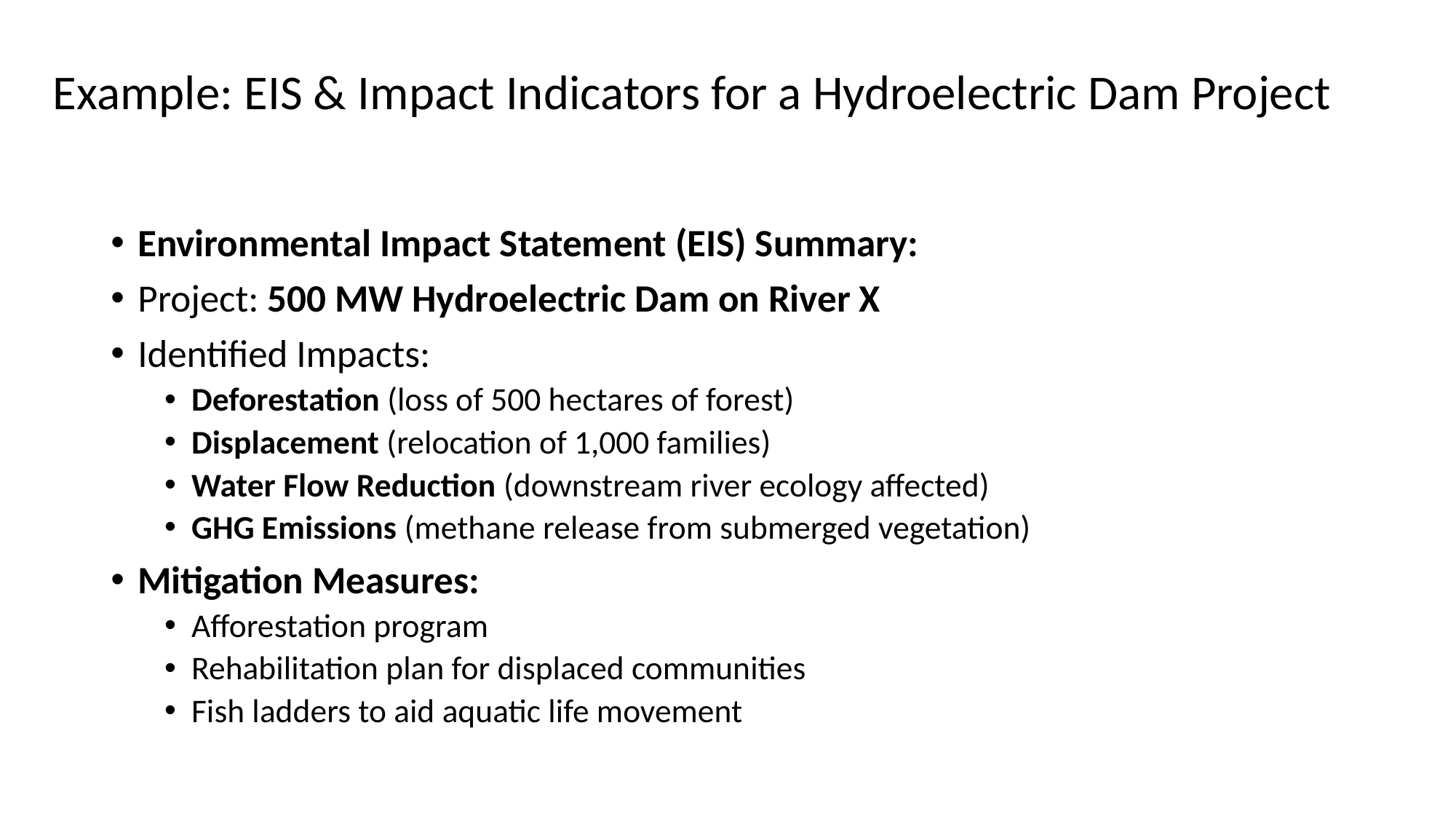

# Example: EIS & Impact Indicators for a Hydroelectric Dam Project
Environmental Impact Statement (EIS) Summary:
Project: 500 MW Hydroelectric Dam on River X
Identified Impacts:
Deforestation (loss of 500 hectares of forest)
Displacement (relocation of 1,000 families)
Water Flow Reduction (downstream river ecology affected)
GHG Emissions (methane release from submerged vegetation)
Mitigation Measures:
Afforestation program
Rehabilitation plan for displaced communities
Fish ladders to aid aquatic life movement